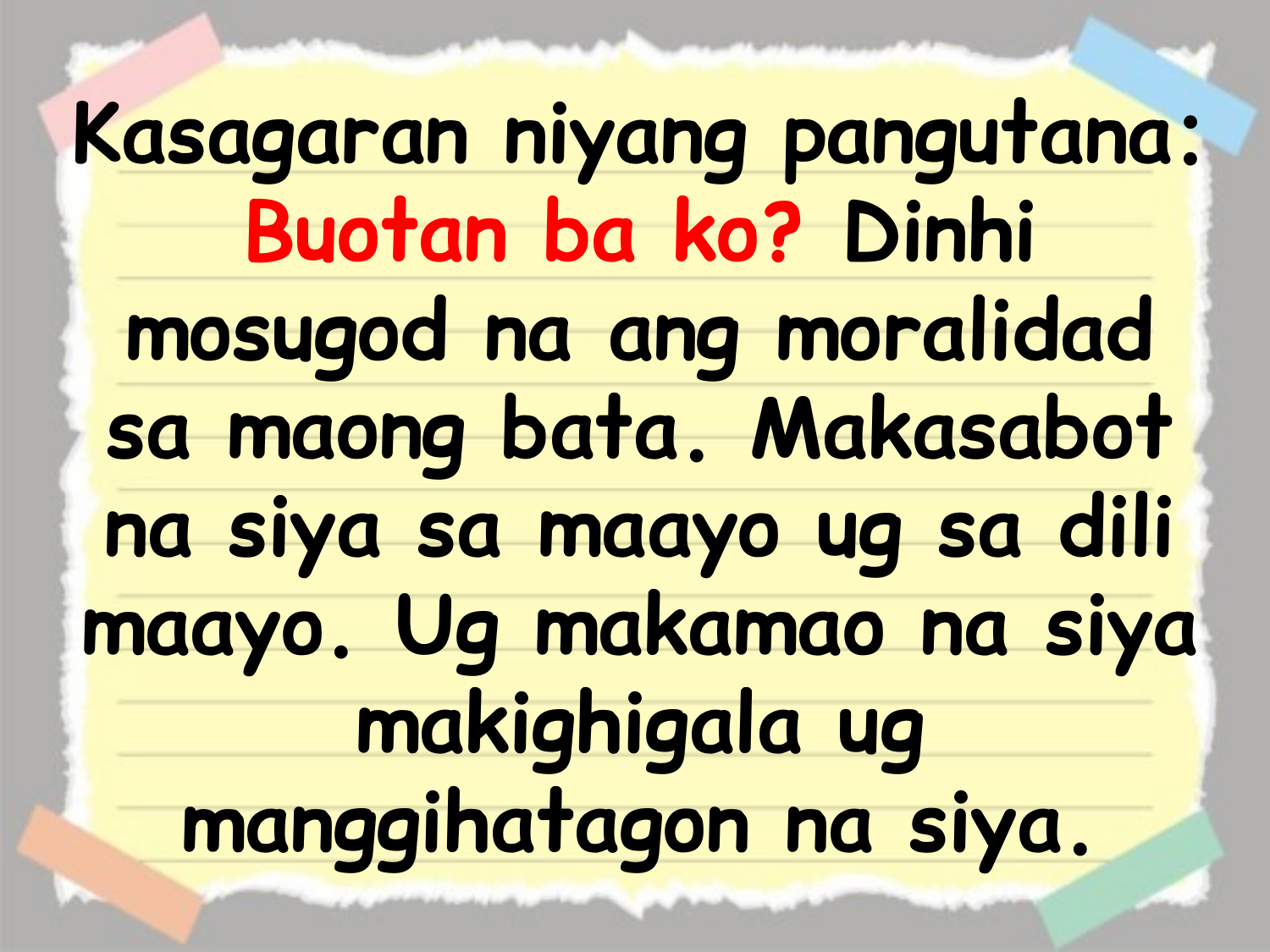

Kasagaran niyang pangutana: Buotan ba ko? Dinhi mosugod na ang moralidad sa maong bata. Makasabot na siya sa maayo ug sa dili maayo. Ug makamao na siya makighigala ug manggihatagon na siya.